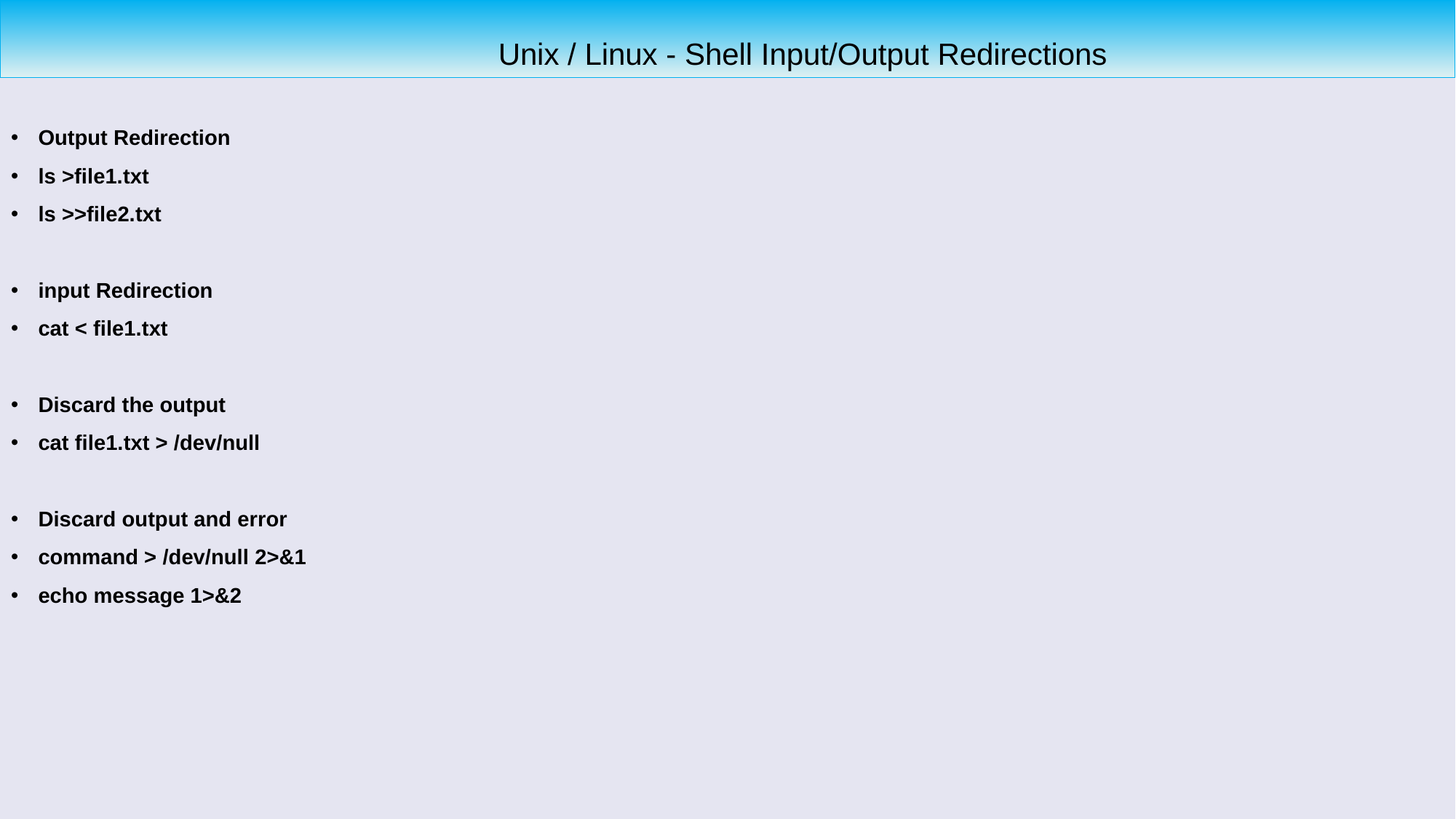

Unix / Linux - Shell Input/Output Redirections

Output Redirection
ls >file1.txt
ls >>file2.txt

input Redirection
cat < file1.txt

Discard the output
cat file1.txt > /dev/null

Discard output and error
command > /dev/null 2>&1
echo message 1>&2